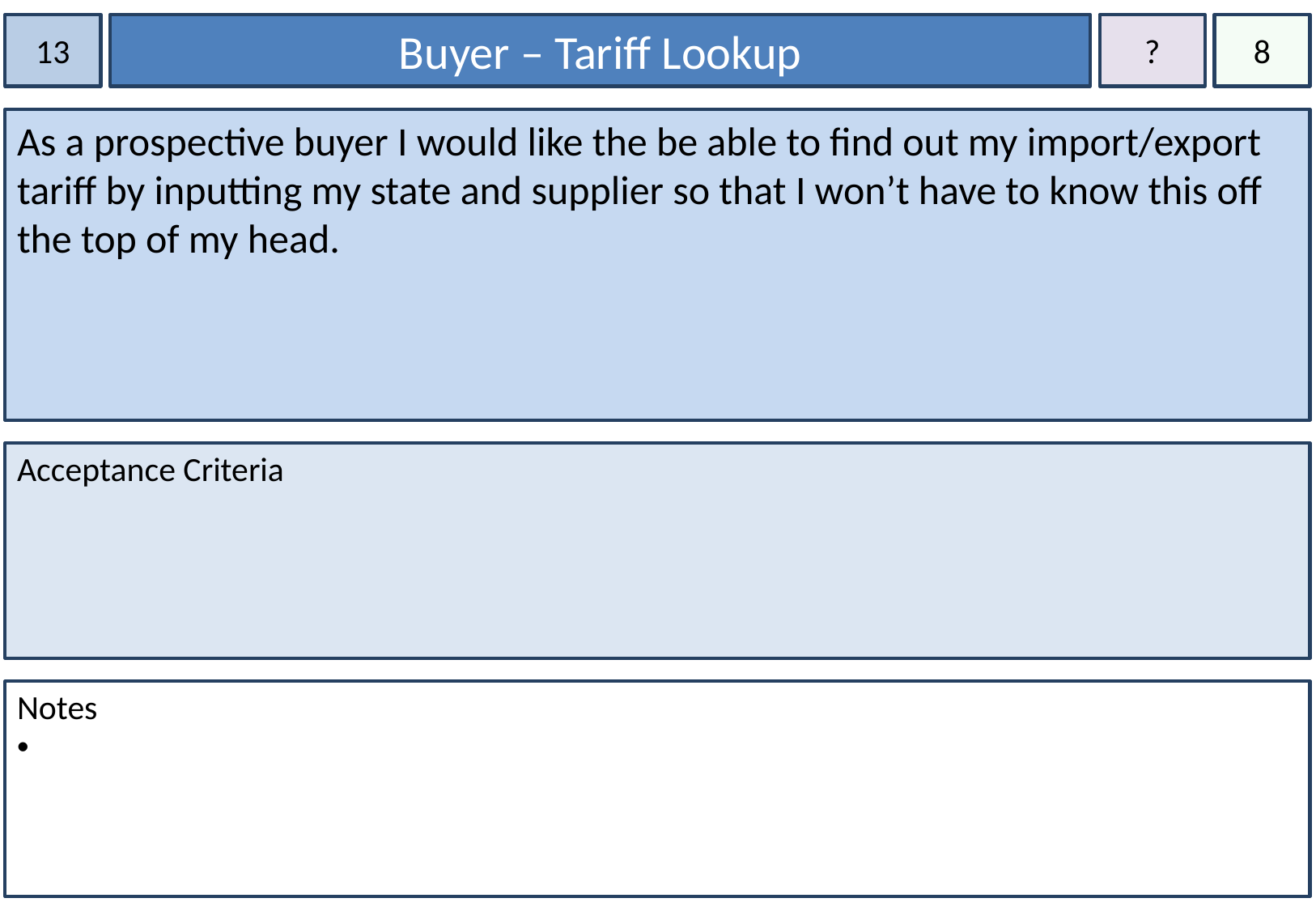

13
Buyer – Tariff Lookup
?
8
As a prospective buyer I would like the be able to find out my import/export tariff by inputting my state and supplier so that I won’t have to know this off the top of my head.
Acceptance Criteria
Notes